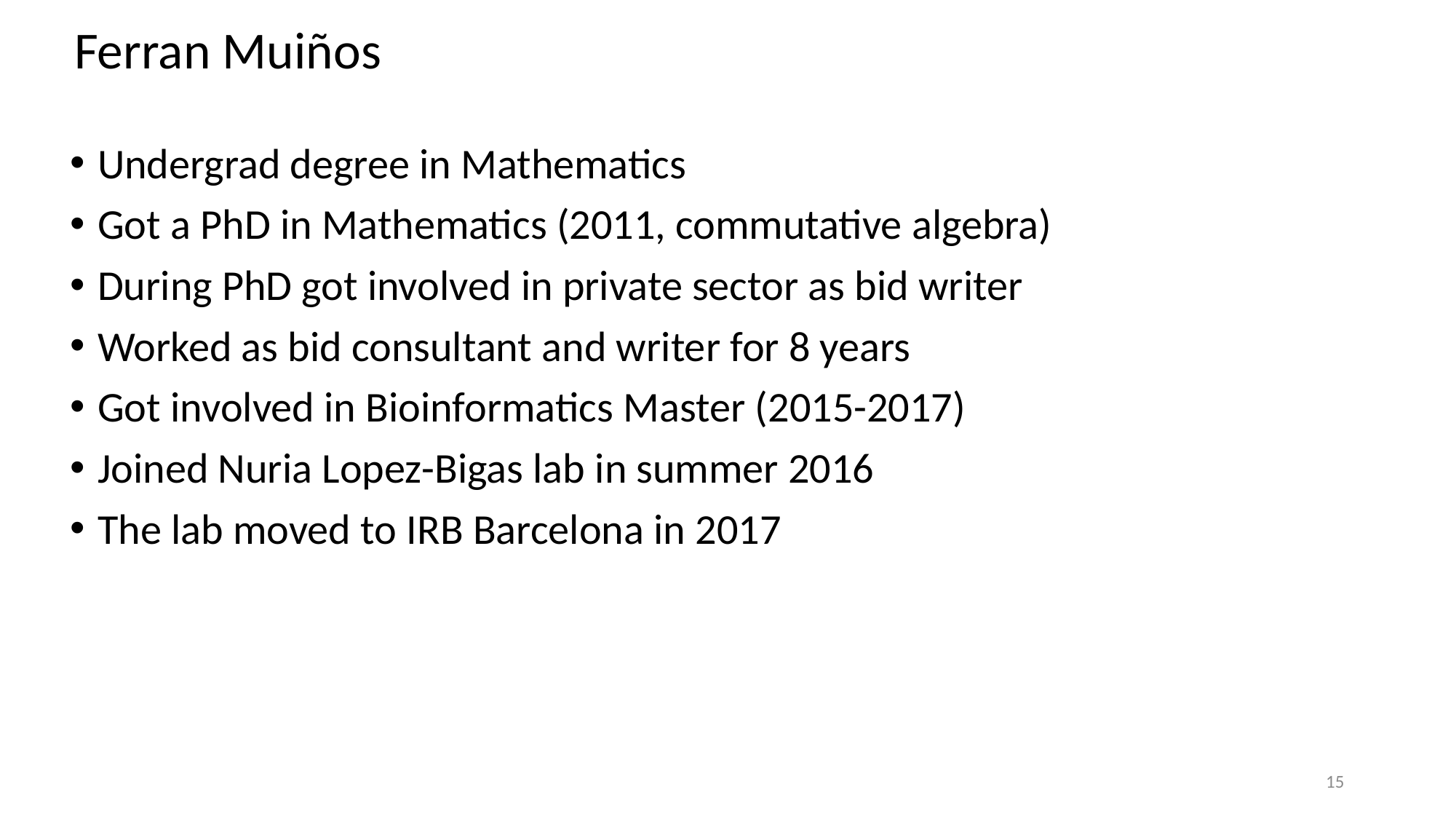

Ferran Muiños
Undergrad degree in Mathematics
Got a PhD in Mathematics (2011, commutative algebra)
During PhD got involved in private sector as bid writer
Worked as bid consultant and writer for 8 years
Got involved in Bioinformatics Master (2015-2017)
Joined Nuria Lopez-Bigas lab in summer 2016
The lab moved to IRB Barcelona in 2017
15